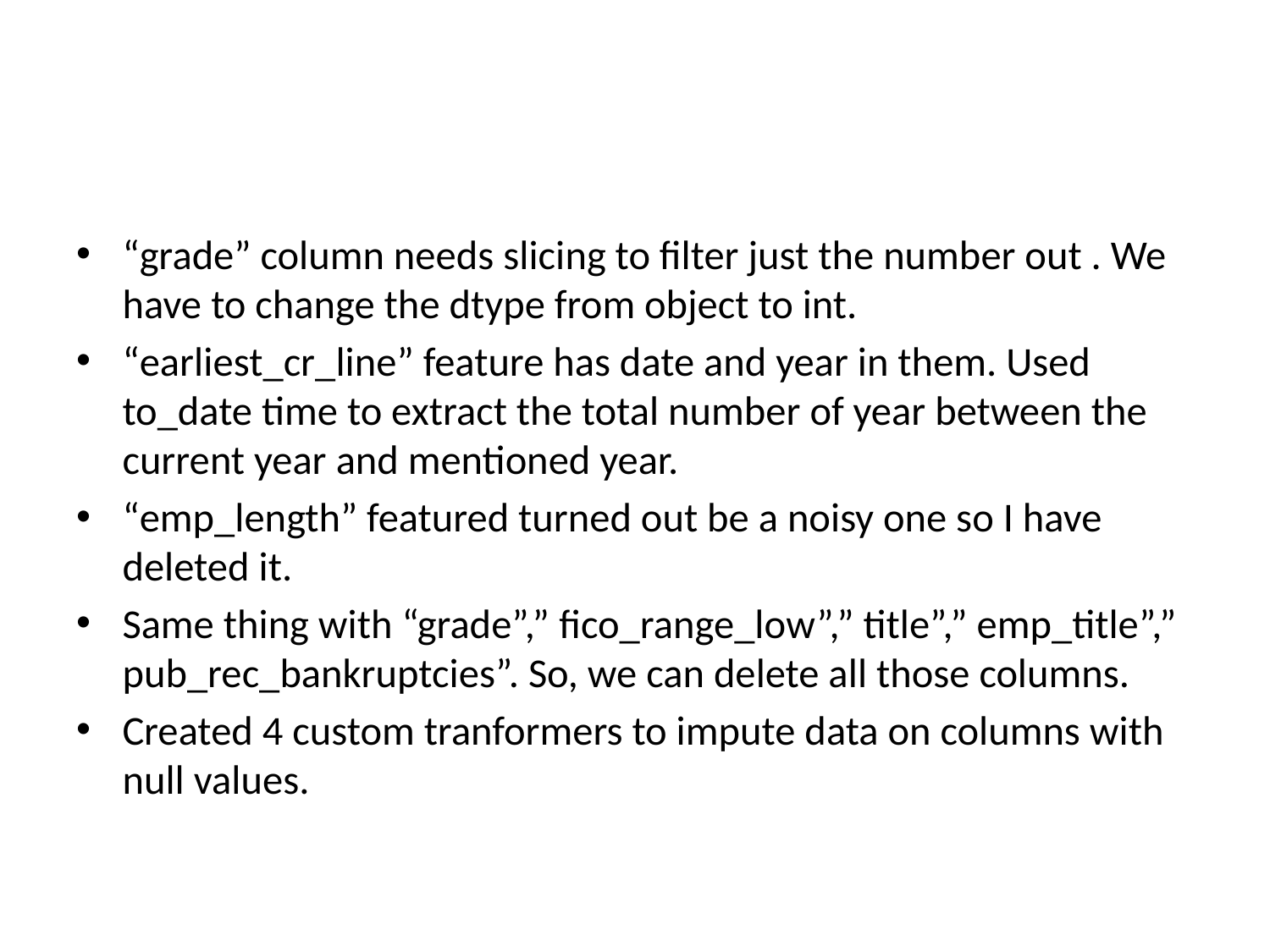

#
“grade” column needs slicing to filter just the number out . We have to change the dtype from object to int.
“earliest_cr_line” feature has date and year in them. Used to_date time to extract the total number of year between the current year and mentioned year.
“emp_length” featured turned out be a noisy one so I have deleted it.
Same thing with “grade”,” fico_range_low”,” title”,” emp_title”,” pub_rec_bankruptcies”. So, we can delete all those columns.
Created 4 custom tranformers to impute data on columns with null values.